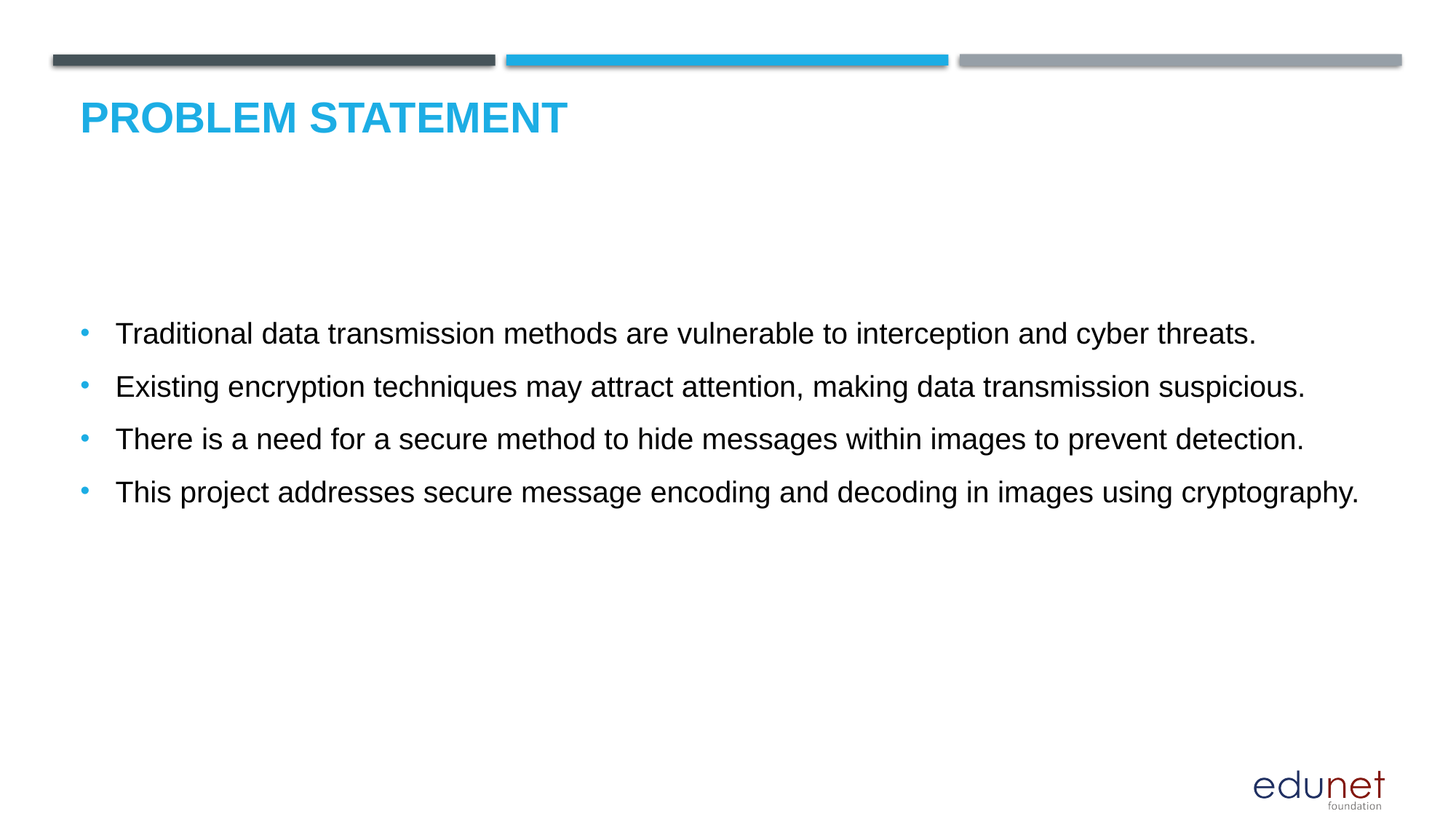

# Problem Statement
Traditional data transmission methods are vulnerable to interception and cyber threats.
Existing encryption techniques may attract attention, making data transmission suspicious.
There is a need for a secure method to hide messages within images to prevent detection.
This project addresses secure message encoding and decoding in images using cryptography.